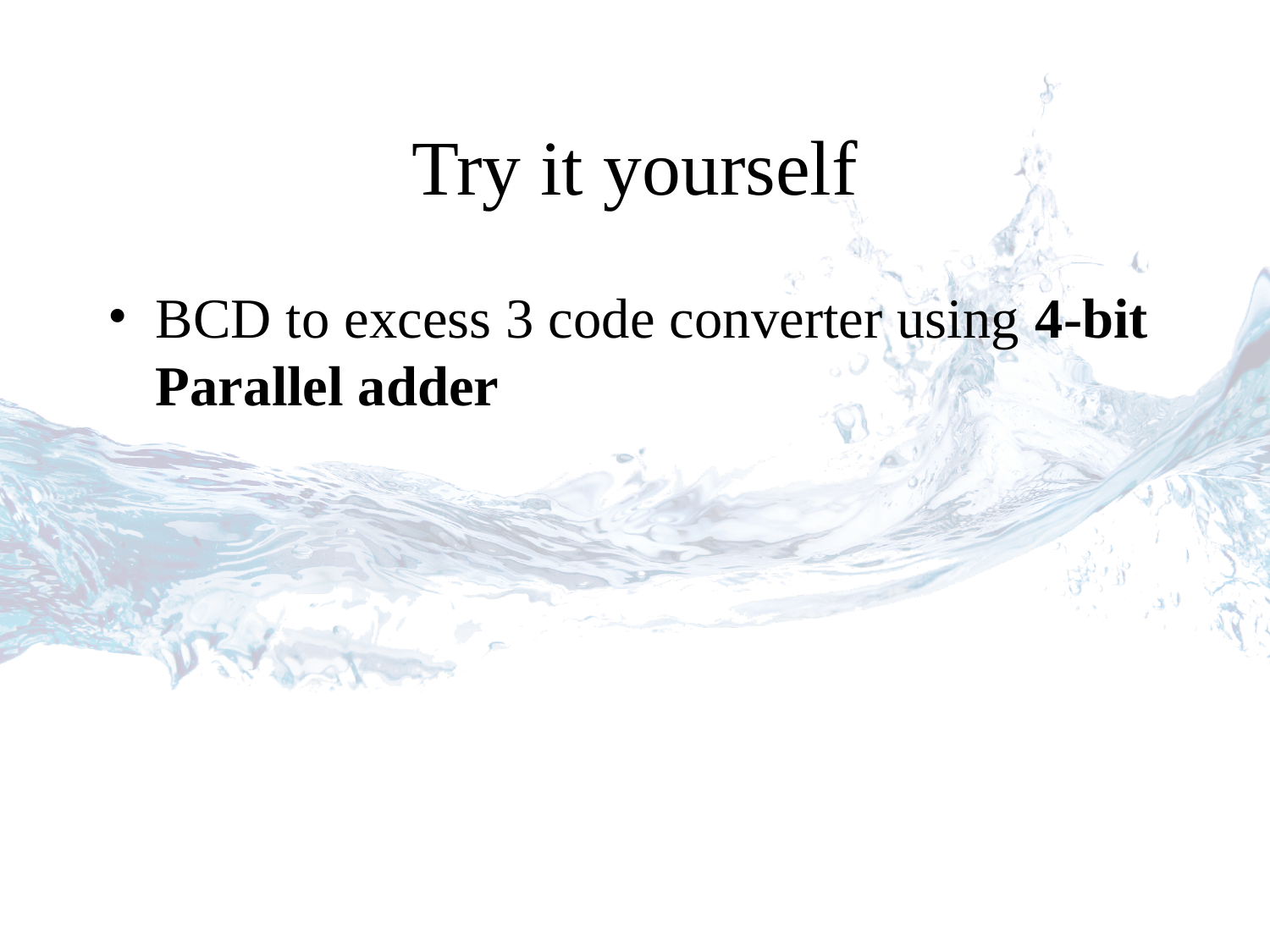

# Try it yourself
BCD to excess 3 code converter using 4-bit Parallel adder